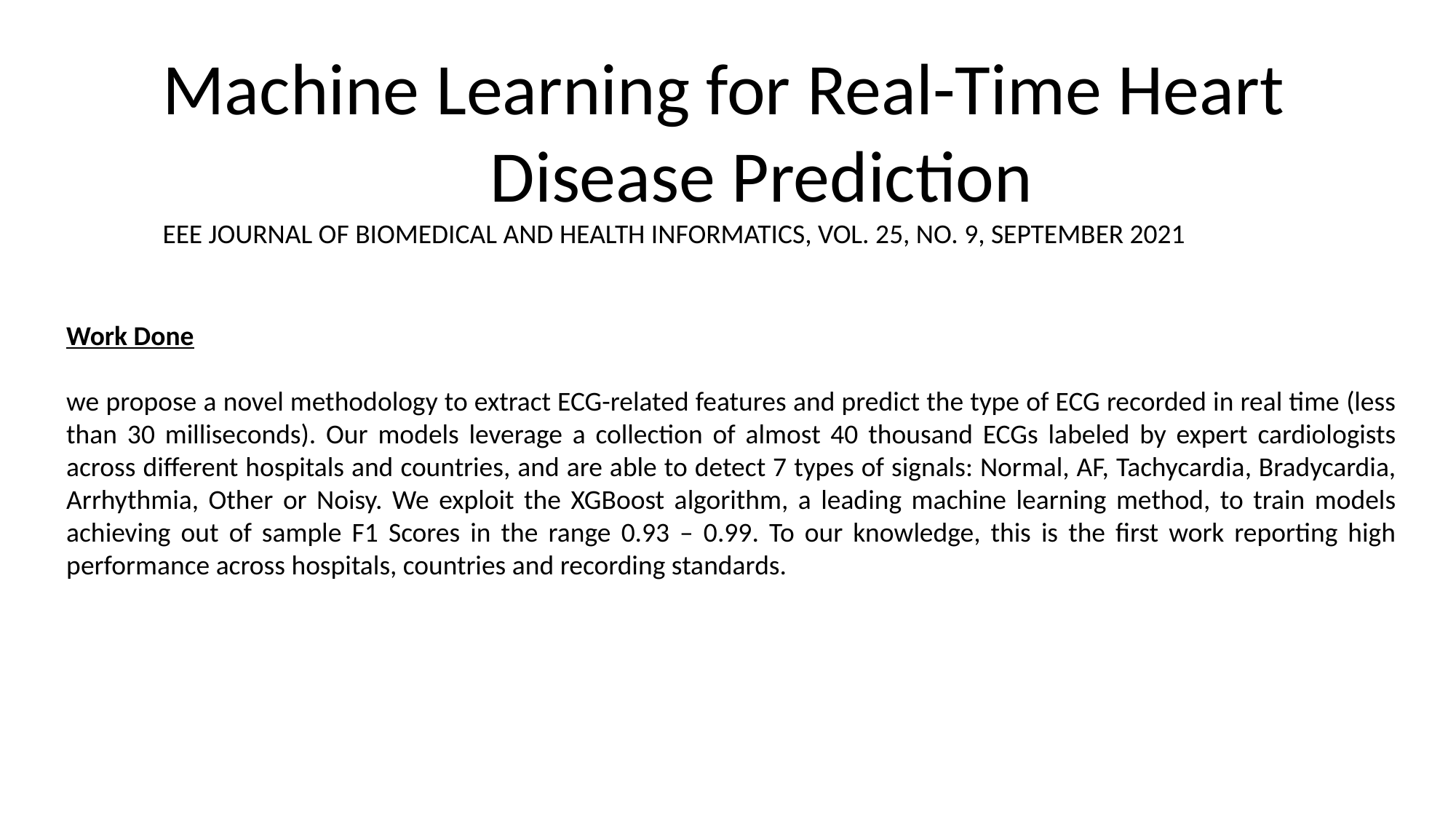

Machine Learning for Real-Time Heart        				Disease Prediction
	EEE JOURNAL OF BIOMEDICAL AND HEALTH INFORMATICS, VOL. 25, NO. 9, SEPTEMBER 2021
Work Done

we propose a novel methodology to extract ECG-related features and predict the type of ECG recorded in real time (less than 30 milliseconds). Our models leverage a collection of almost 40 thousand ECGs labeled by expert cardiologists across different hospitals and countries, and are able to detect 7 types of signals: Normal, AF, Tachycardia, Bradycardia, Arrhythmia, Other or Noisy. We exploit the XGBoost algorithm, a leading machine learning method, to train models achieving out of sample F1 Scores in the range 0.93 – 0.99. To our knowledge, this is the first work reporting high performance across hospitals, countries and recording standards.